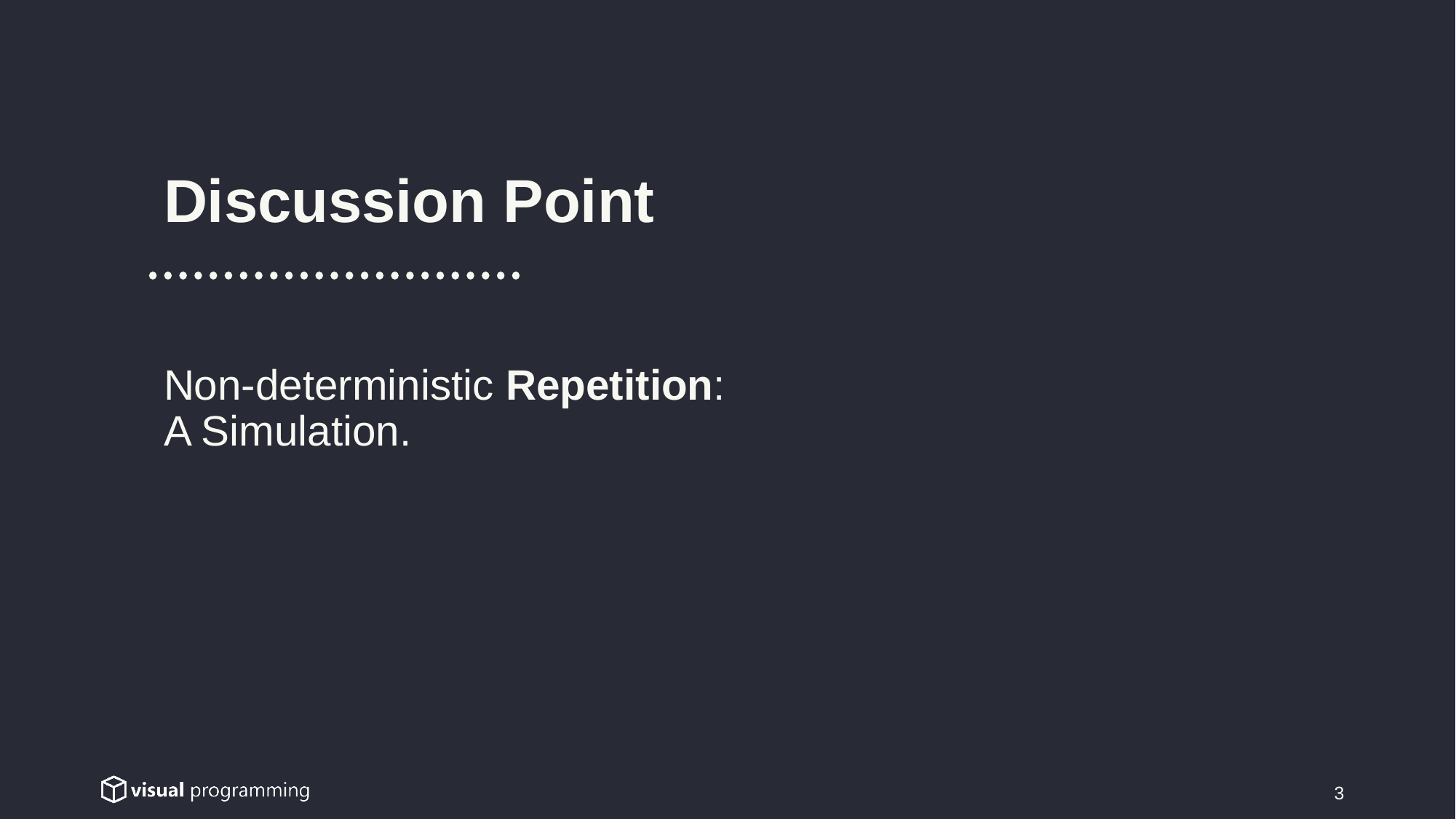

Discussion Point
Non-deterministic Repetition:
A Simulation.
3